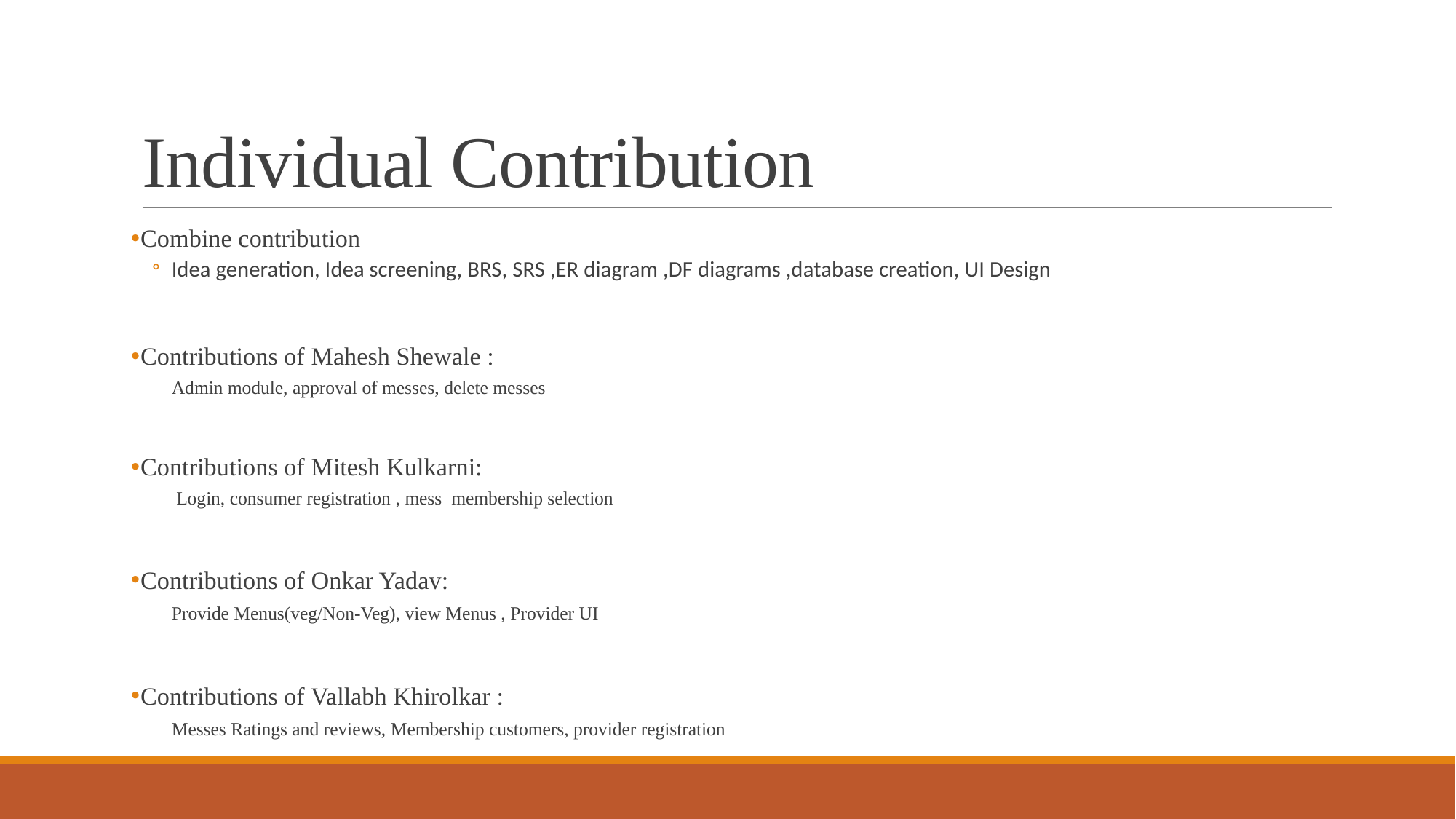

# Individual Contribution
Combine contribution
Idea generation, Idea screening, BRS, SRS ,ER diagram ,DF diagrams ,database creation, UI Design

Contributions of Mahesh Shewale :
Admin module, approval of messes, delete messes

Contributions of Mitesh Kulkarni:
 Login, consumer registration , mess  membership selection

Contributions of Onkar Yadav:
Provide Menus(veg/Non-Veg), view Menus , Provider UI

Contributions of Vallabh Khirolkar :
Messes Ratings and reviews, Membership customers, provider registration